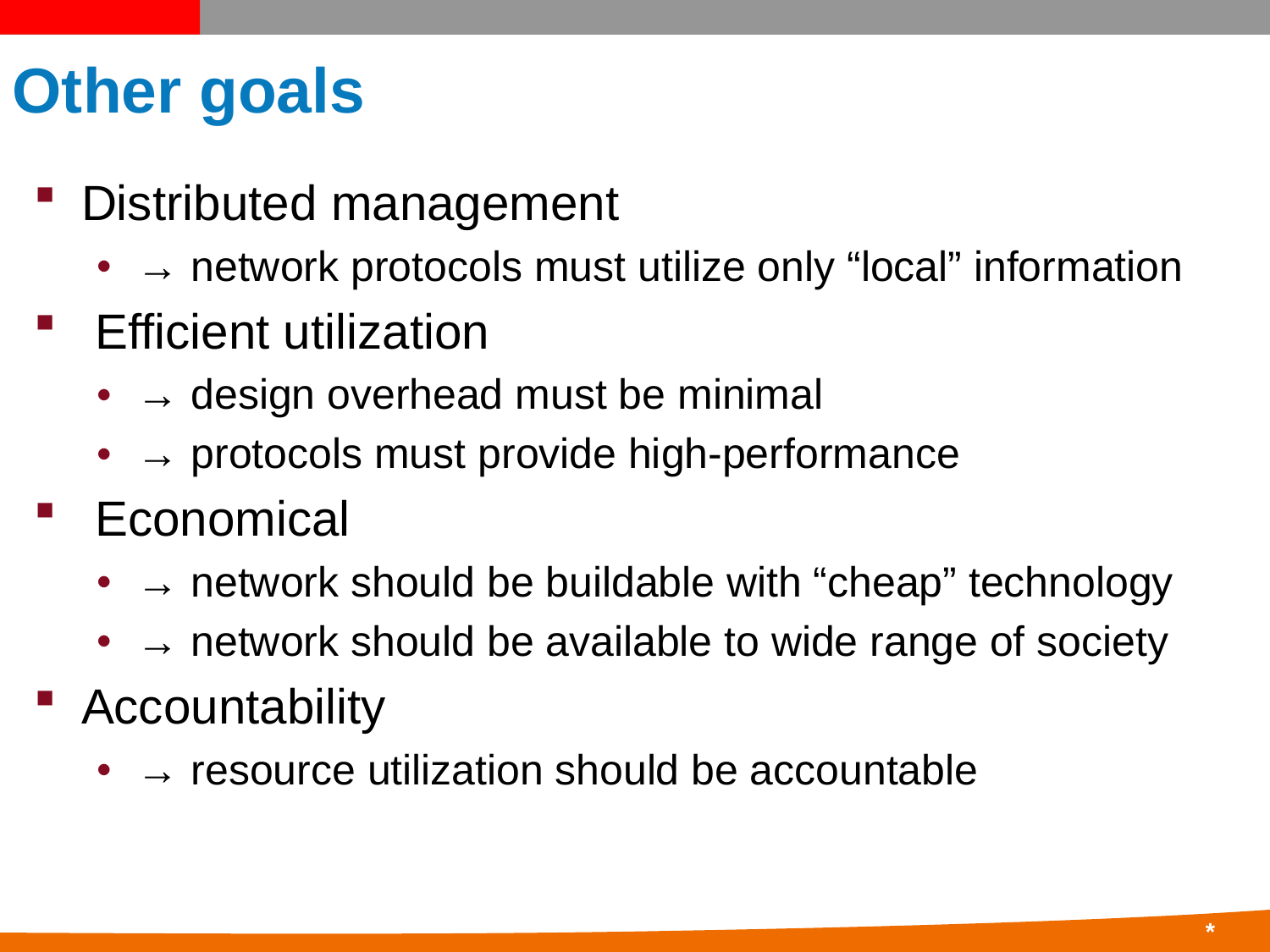

# Other goals
Distributed management
→ network protocols must utilize only “local” information
 Efficient utilization
→ design overhead must be minimal
→ protocols must provide high-performance
 Economical
→ network should be buildable with “cheap” technology
→ network should be available to wide range of society
Accountability
→ resource utilization should be accountable